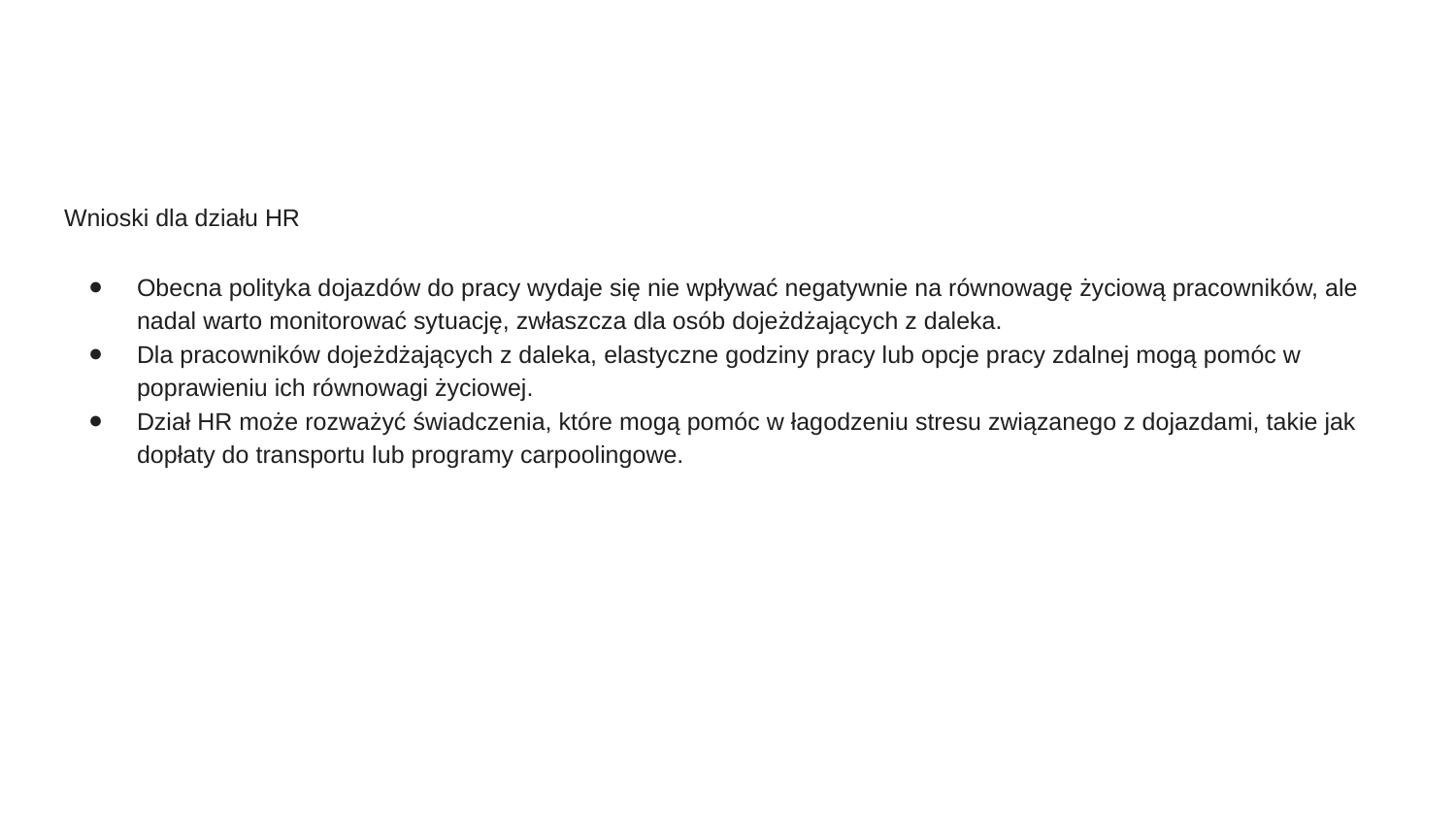

Wnioski dla działu HR
Obecna polityka dojazdów do pracy wydaje się nie wpływać negatywnie na równowagę życiową pracowników, ale nadal warto monitorować sytuację, zwłaszcza dla osób dojeżdżających z daleka.
Dla pracowników dojeżdżających z daleka, elastyczne godziny pracy lub opcje pracy zdalnej mogą pomóc w poprawieniu ich równowagi życiowej.
Dział HR może rozważyć świadczenia, które mogą pomóc w łagodzeniu stresu związanego z dojazdami, takie jak dopłaty do transportu lub programy carpoolingowe.